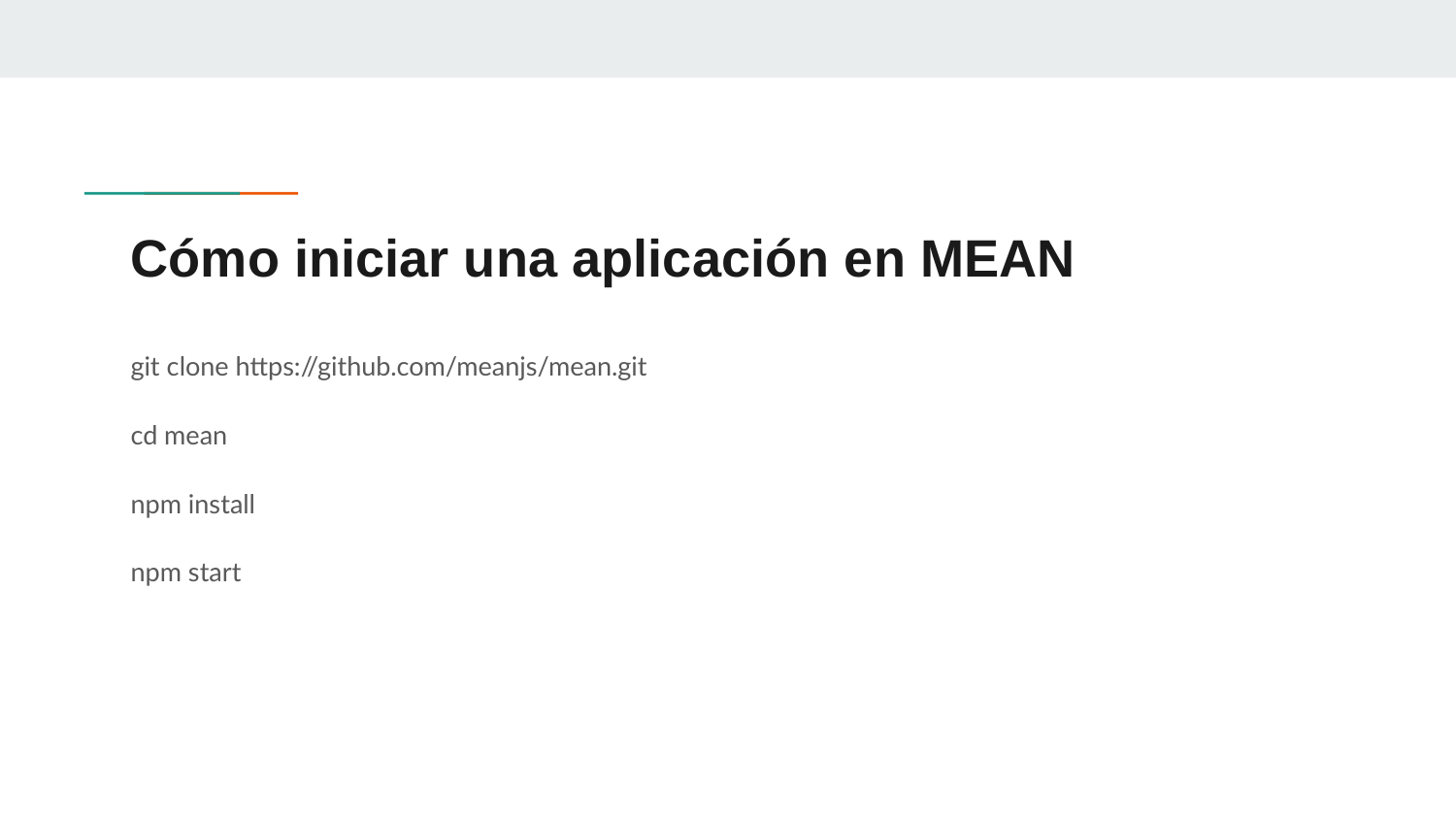

# Cómo iniciar una aplicación en MEAN
git clone https://github.com/meanjs/mean.git
cd mean
npm install
npm start